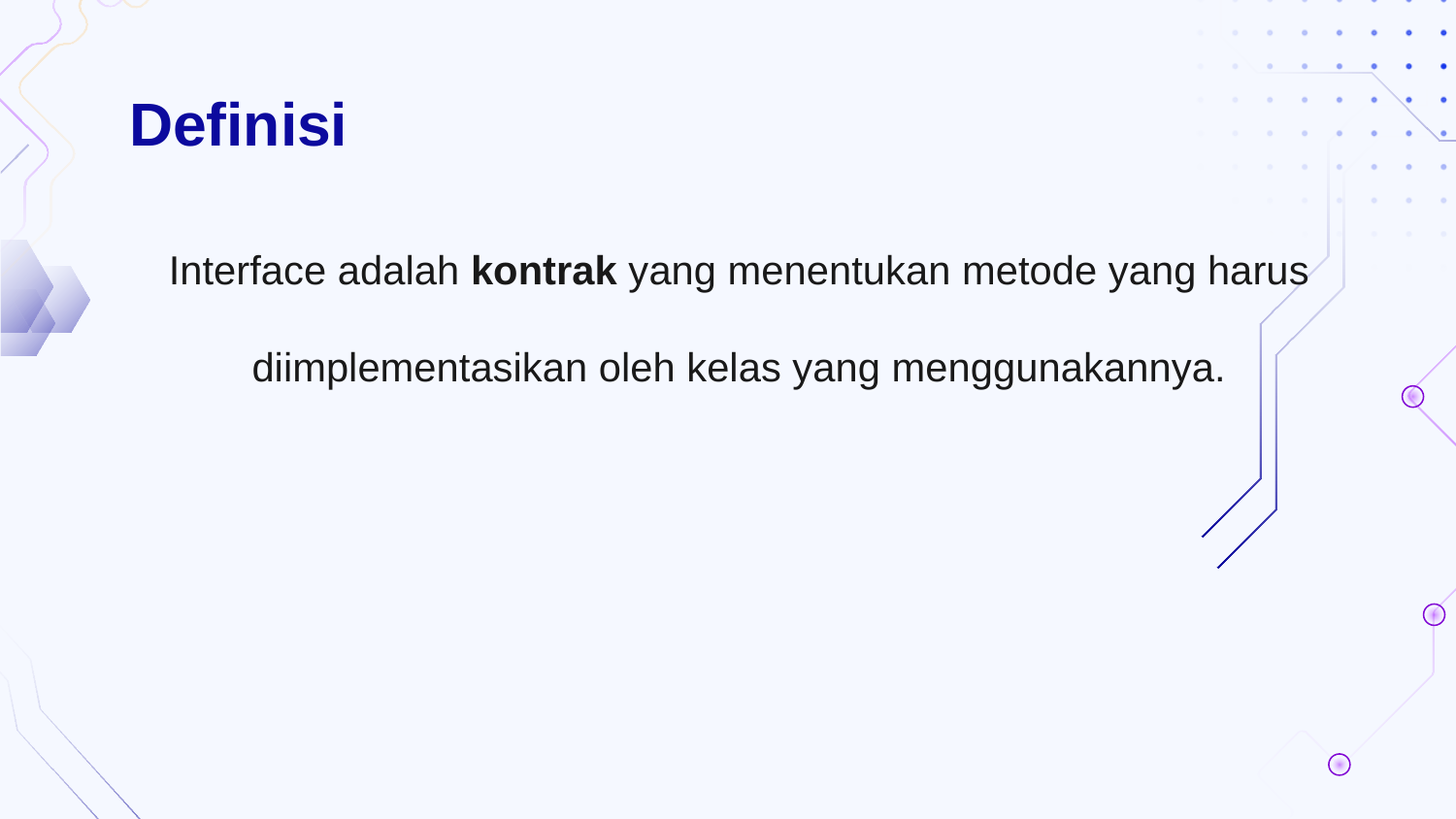

# Definisi
Interface adalah kontrak yang menentukan metode yang harus diimplementasikan oleh kelas yang menggunakannya.